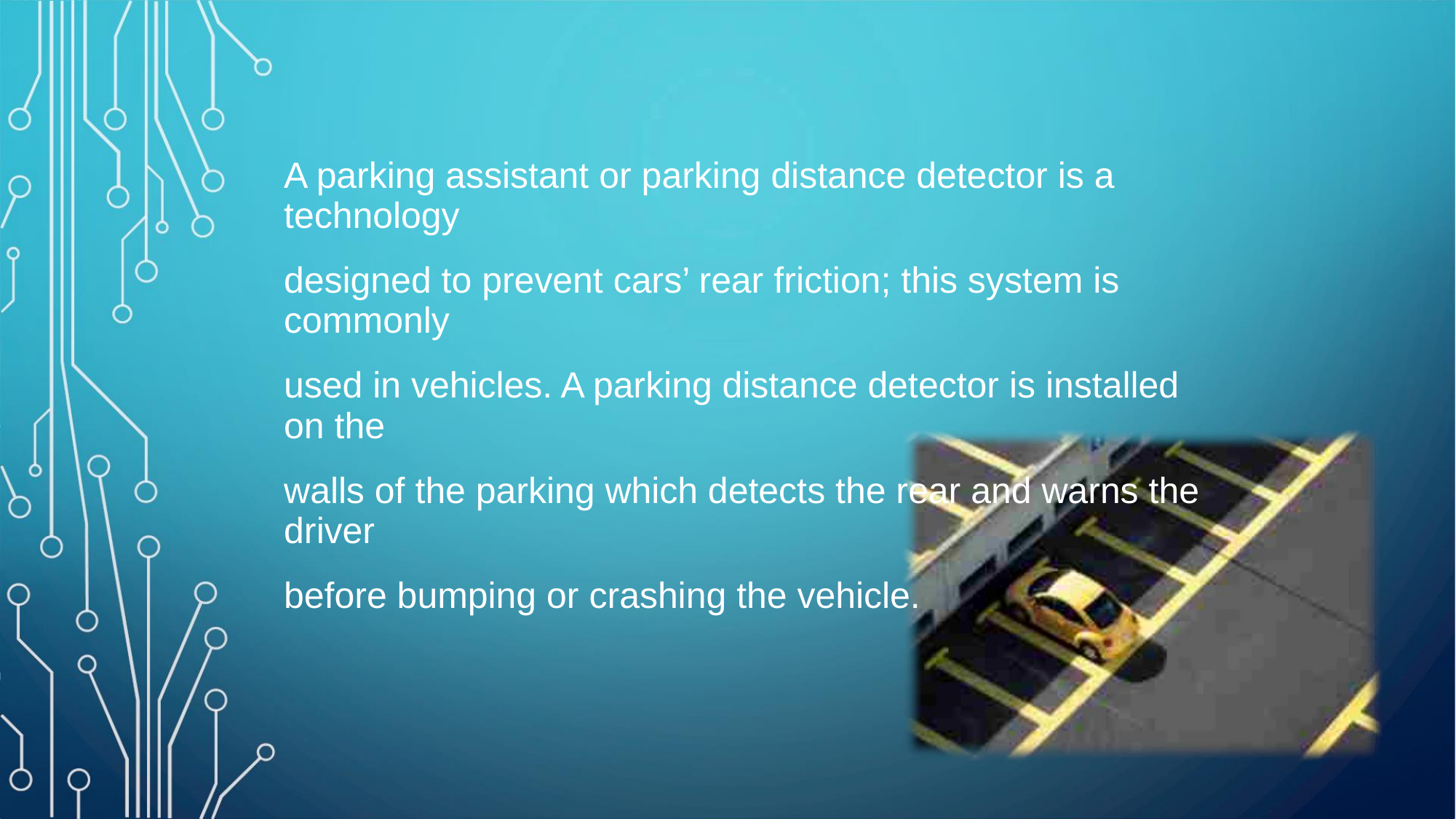

A parking assistant or parking distance detector is a technology
designed to prevent cars’ rear friction; this system is commonly
used in vehicles. A parking distance detector is installed on the
walls of the parking which detects the rear and warns the driver
before bumping or crashing the vehicle.